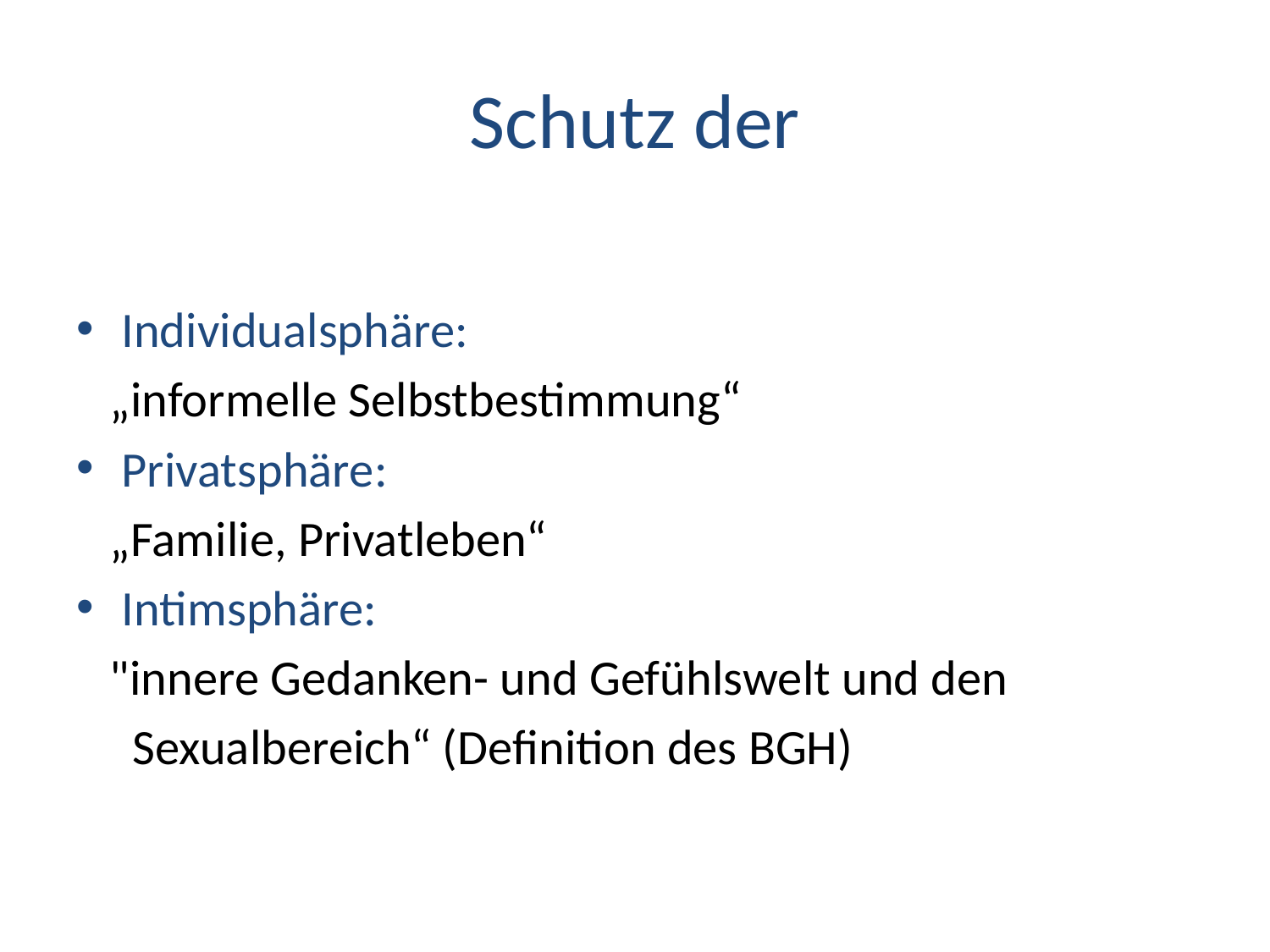

# Schutz der

Individualsphäre:
   „informelle Selbstbestimmung“
Privatsphäre:
   „Familie, Privatleben“
Intimsphäre:
   "innere Gedanken- und Gefühlswelt und den
     Sexualbereich“ (Definition des BGH)